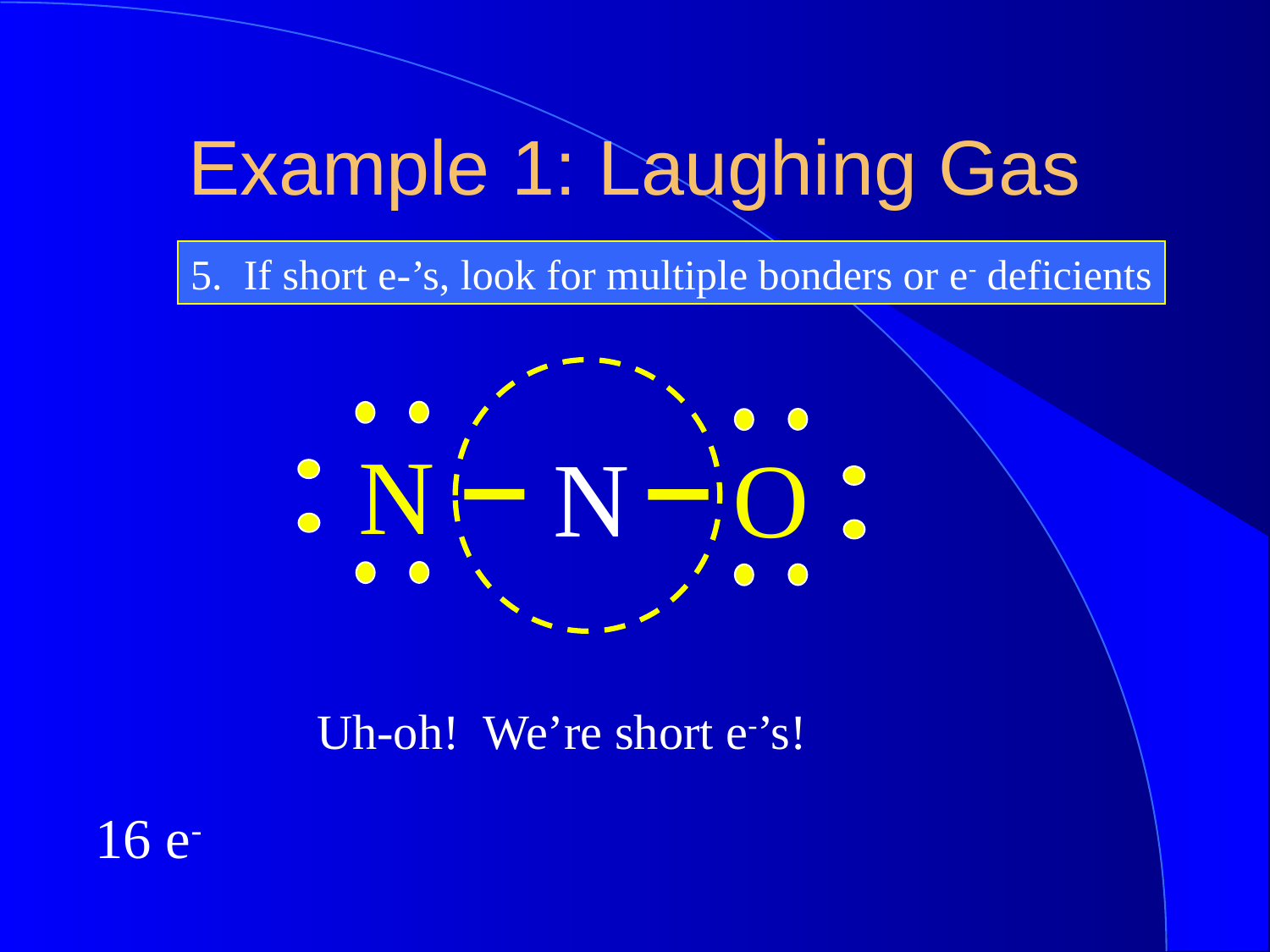

Example 1: Laughing Gas
5.  If short e-’s, look for multiple bonders or e- deficients

N
N
O

Uh-oh!  We’re short e-’s!
16 e-